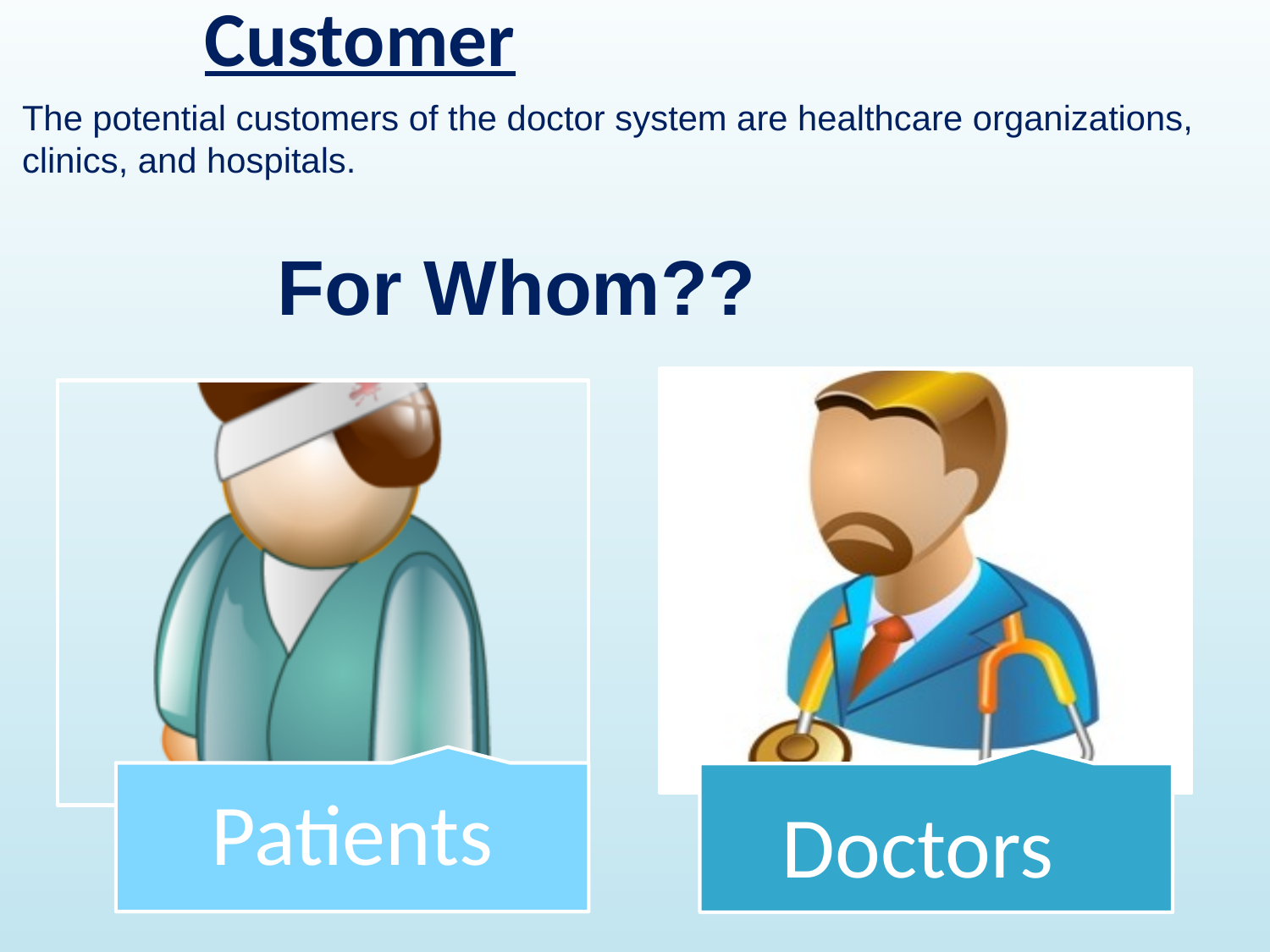

Customer
The potential customers of the doctor system are healthcare organizations, clinics, and hospitals.
For Whom??

Patients

Doctors